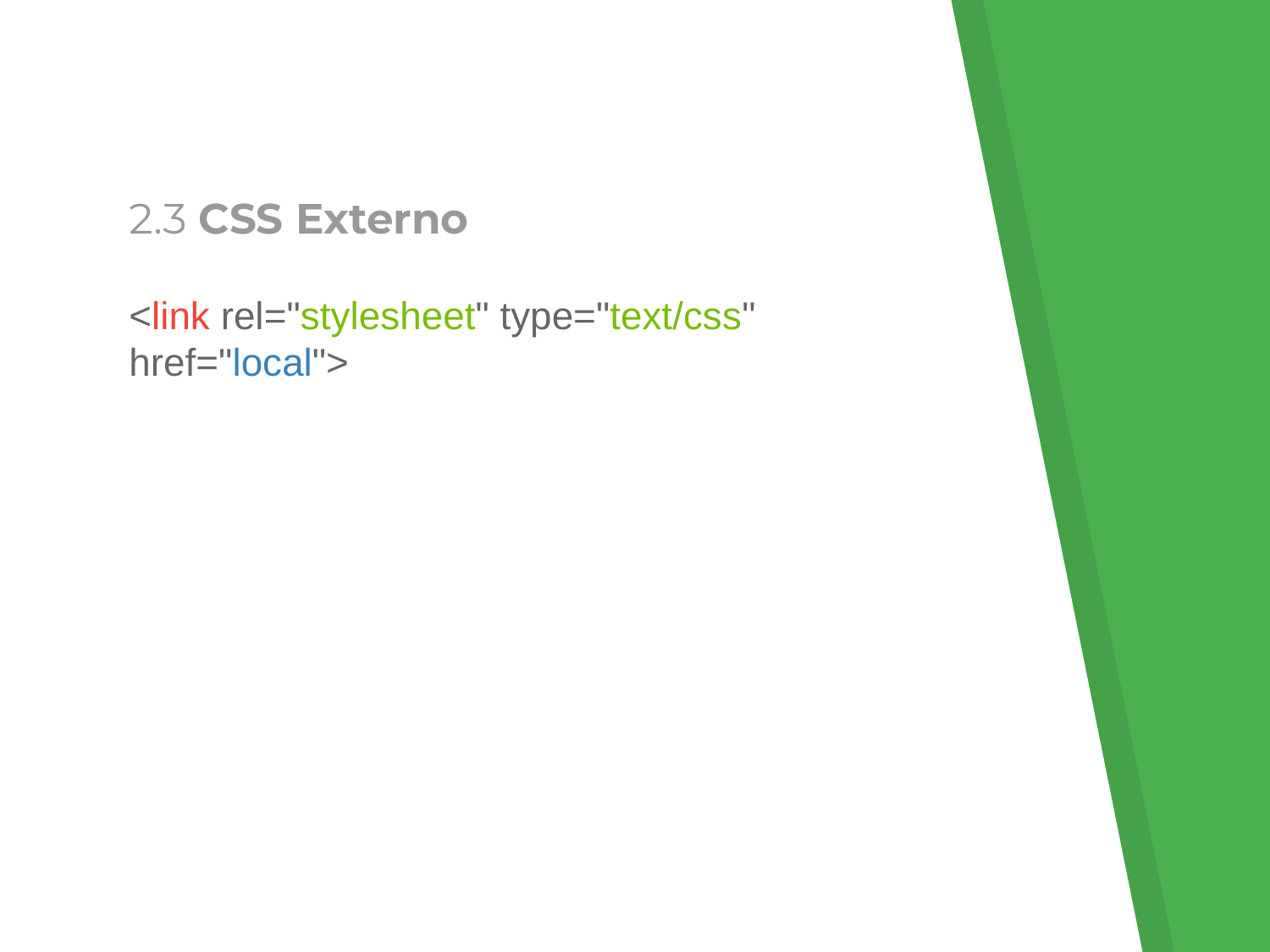

# 2.3 CSS Externo
<link rel="stylesheet" type="text/css" href="local">